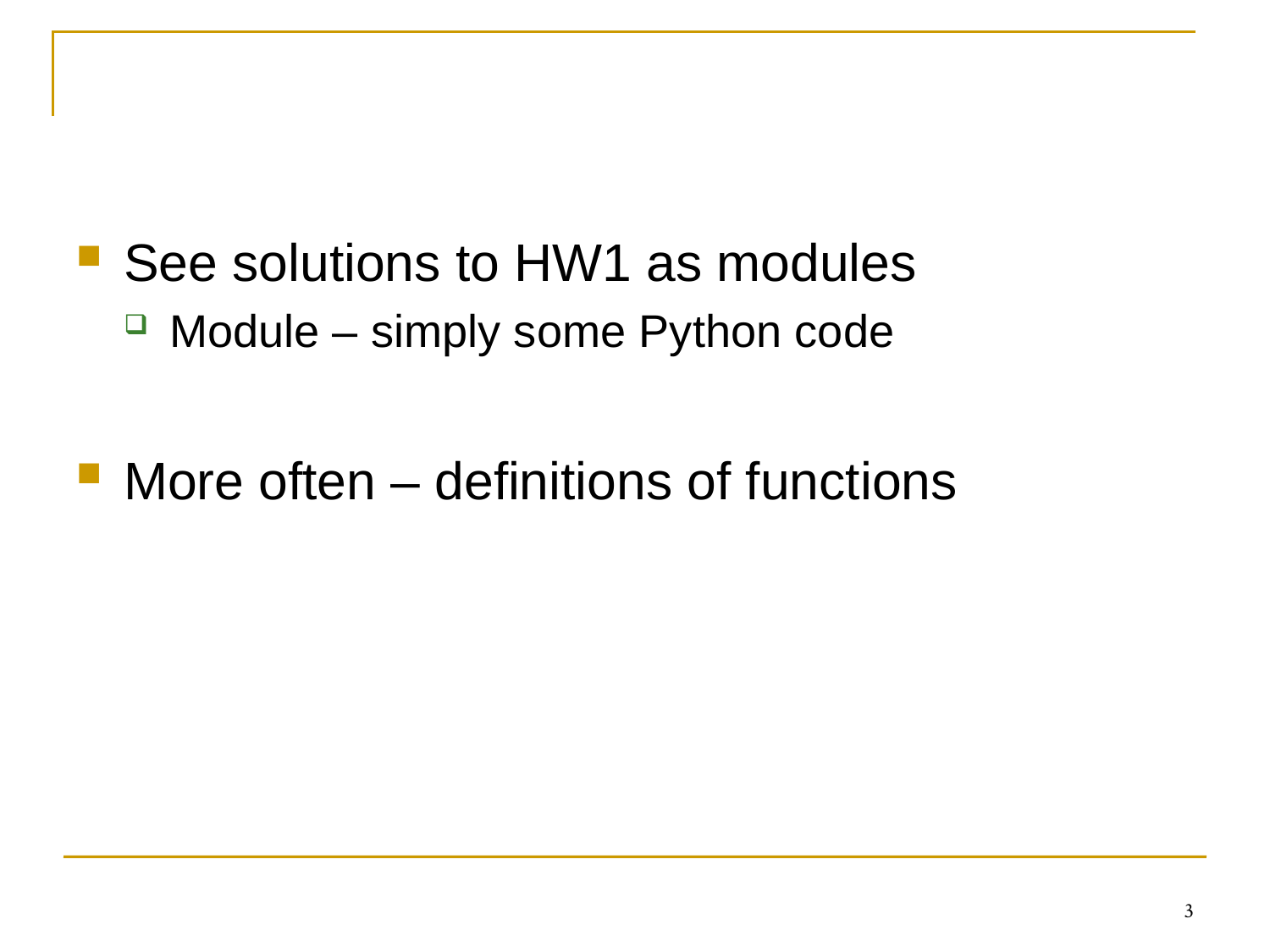

See solutions to HW1 as modules
Module – simply some Python code

More often – definitions of functions
3